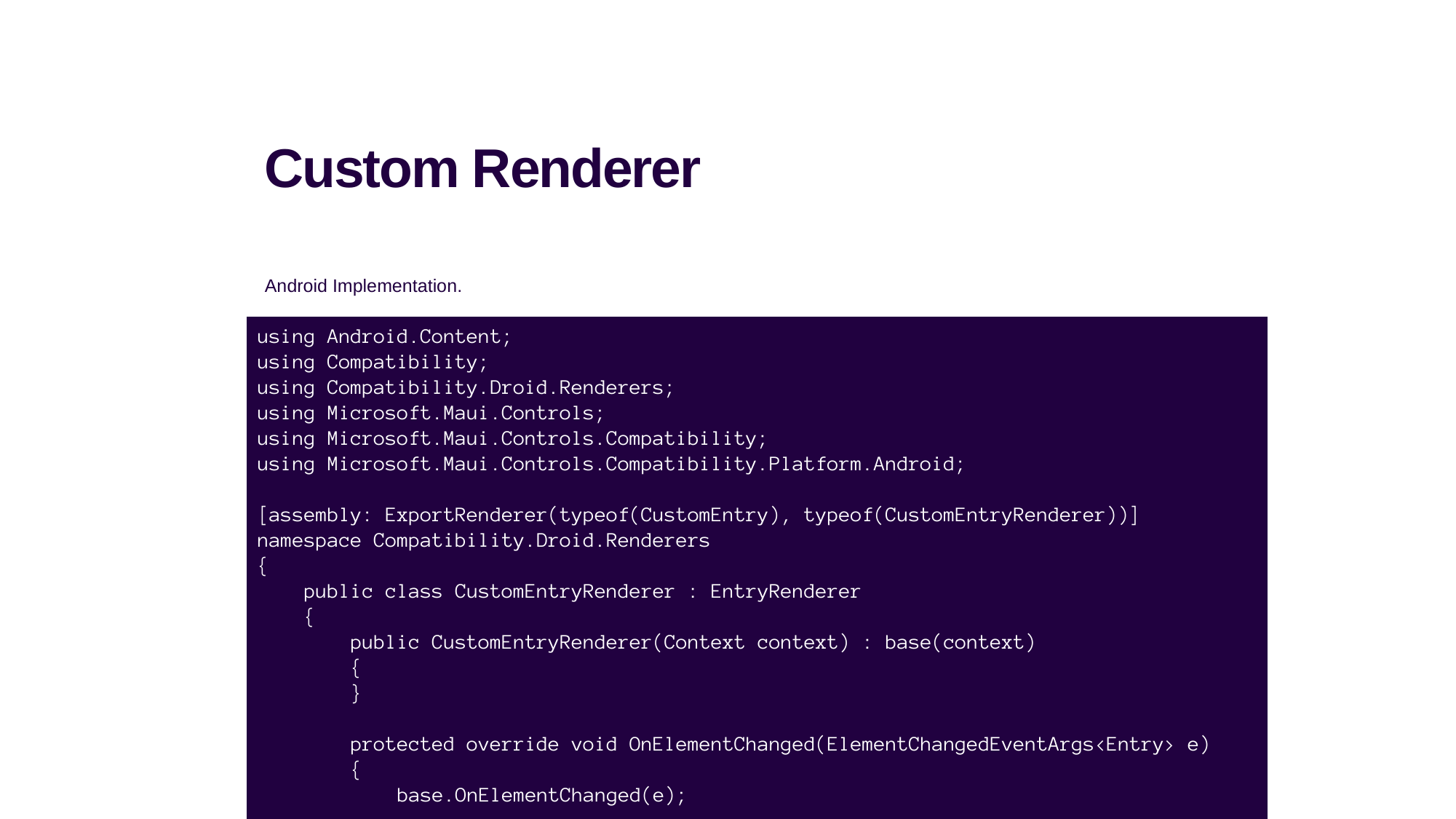

# Custom Renderer
Android Implementation.
using Android.Content;
using Compatibility;
using Compatibility.Droid.Renderers;
using Microsoft.Maui.Controls;
using Microsoft.Maui.Controls.Compatibility;
using Microsoft.Maui.Controls.Compatibility.Platform.Android;

[assembly: ExportRenderer(typeof(CustomEntry), typeof(CustomEntryRenderer))]
namespace Compatibility.Droid.Renderers
{
    public class CustomEntryRenderer : EntryRenderer
    {
        public CustomEntryRenderer(Context context) : base(context)
        {
        }

        protected override void OnElementChanged(ElementChangedEventArgs<Entry> e)
        {
            base.OnElementChanged(e);

            if (Control != null)
            {
                Control.SetBackgroundColor(global::Android.Graphics.Color.LightGreen);
            }
        }
    }
}